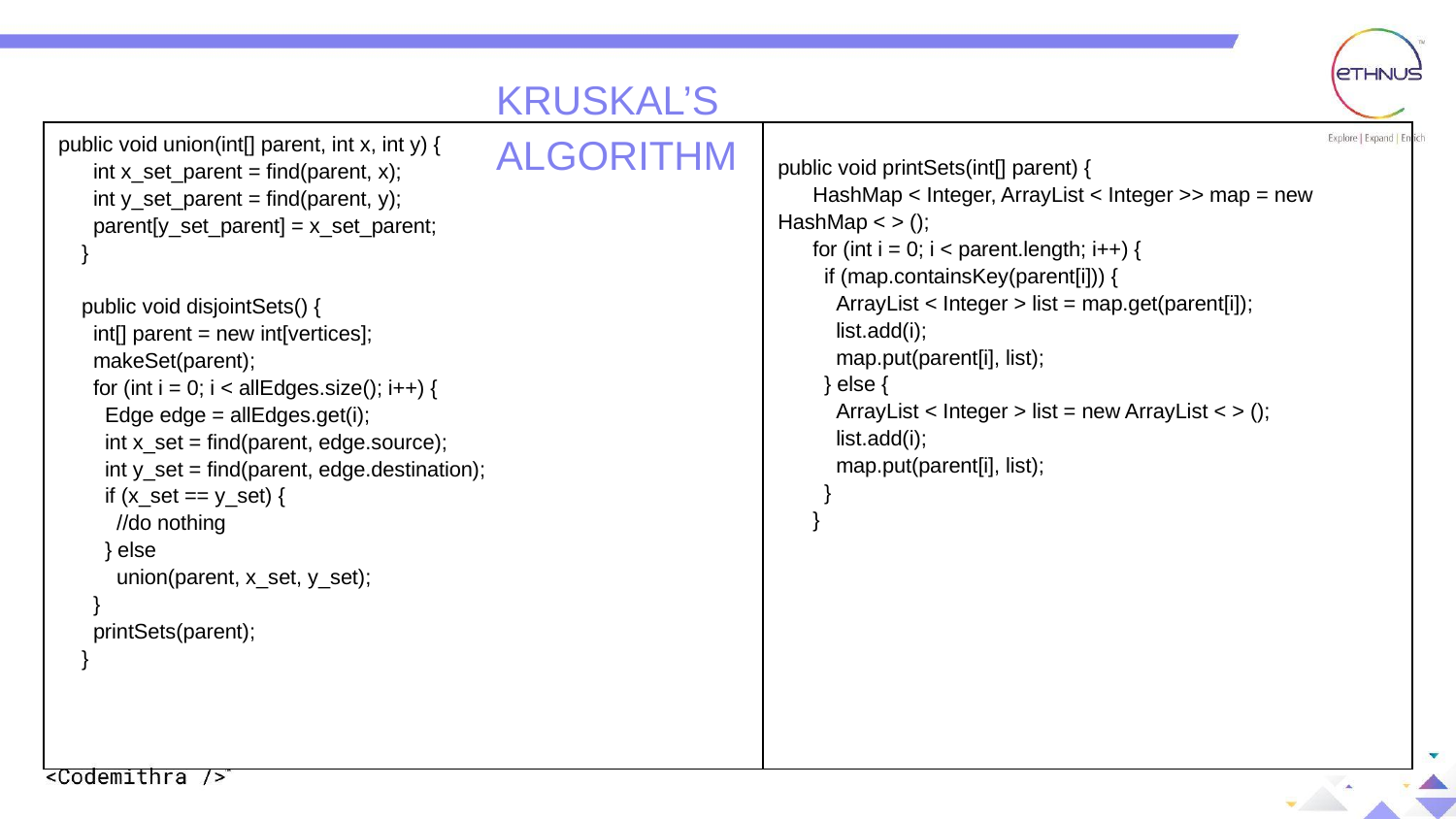

KRUSKAL’S ALGORITHM
| public void union(int[] parent, int x, int y) { int x\_set\_parent = find(parent, x); int y\_set\_parent = find(parent, y); parent[y\_set\_parent] = x\_set\_parent; } public void disjointSets() { int[] parent = new int[vertices]; makeSet(parent); for (int i = 0; i < allEdges.size(); i++) { Edge edge = allEdges.get(i); int x\_set = find(parent, edge.source); int y\_set = find(parent, edge.destination); if (x\_set == y\_set) { //do nothing } else union(parent, x\_set, y\_set); } printSets(parent); } | public void printSets(int[] parent) { HashMap < Integer, ArrayList < Integer >> map = new HashMap < > (); for (int i = 0; i < parent.length; i++) { if (map.containsKey(parent[i])) { ArrayList < Integer > list = map.get(parent[i]); list.add(i); map.put(parent[i], list); } else { ArrayList < Integer > list = new ArrayList < > (); list.add(i); map.put(parent[i], list); } } |
| --- | --- |